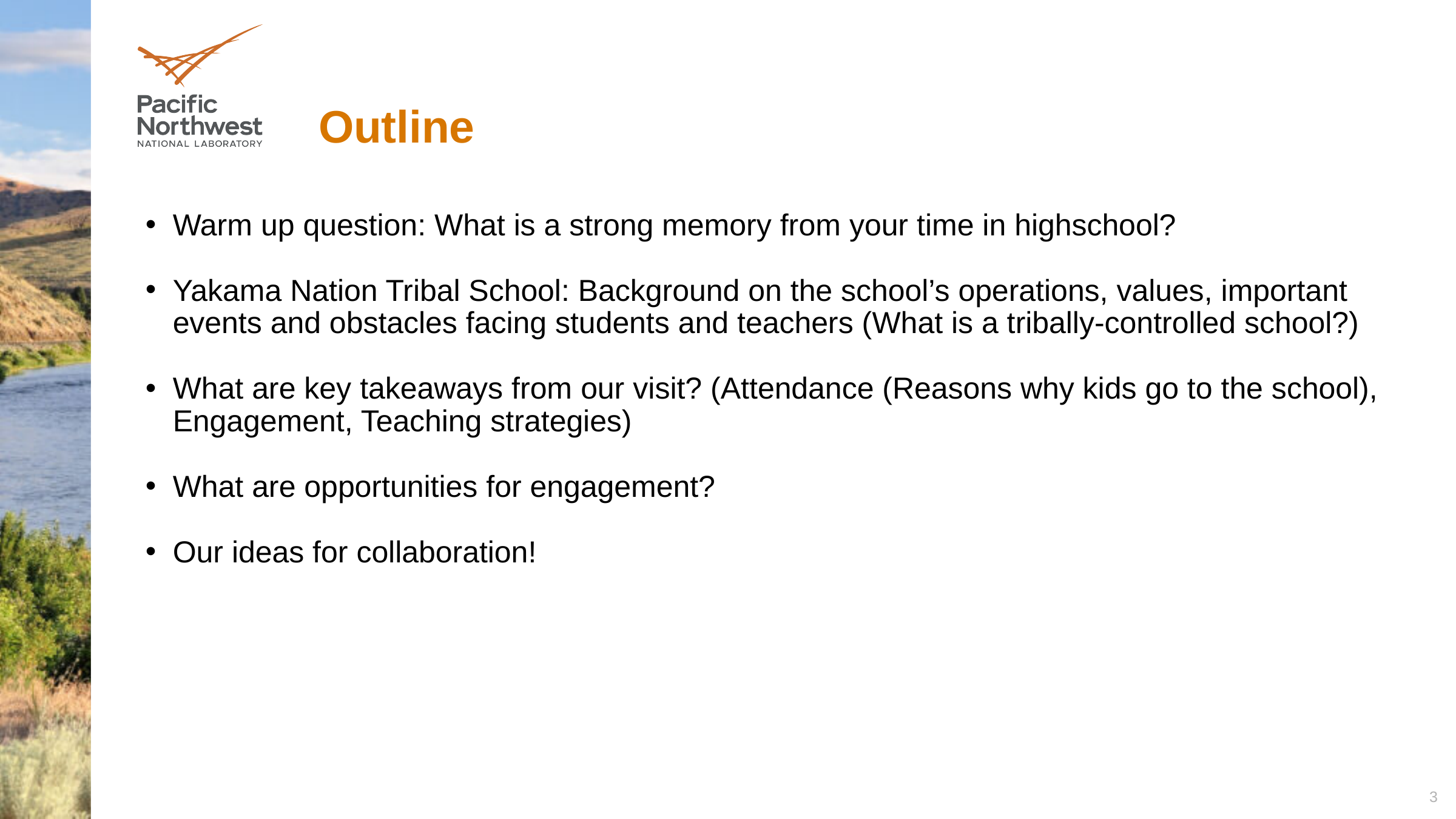

# Outline
Warm up question: What is a strong memory from your time in highschool?

Yakama Nation Tribal School: Background on the school’s operations, values, important events and obstacles facing students and teachers (What is a tribally-controlled school?)

What are key takeaways from our visit? (Attendance (Reasons why kids go to the school), Engagement, Teaching strategies)

What are opportunities for engagement?

Our ideas for collaboration!
3